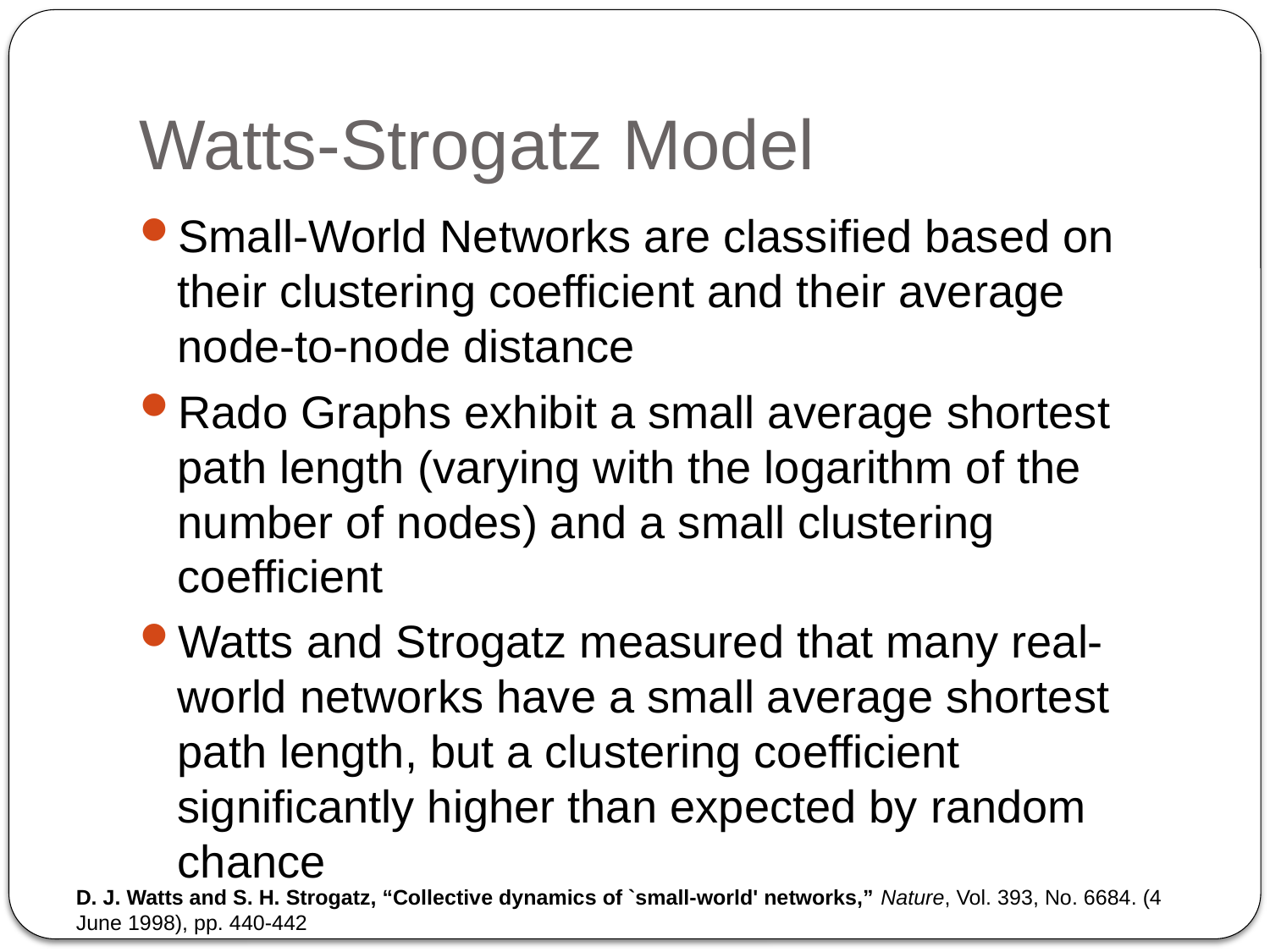

# Watts-Strogatz Model
Small-World Networks are classified based on their clustering coefficient and their average node-to-node distance
Rado Graphs exhibit a small average shortest path length (varying with the logarithm of the number of nodes) and a small clustering coefficient
Watts and Strogatz measured that many real-world networks have a small average shortest path length, but a clustering coefficient significantly higher than expected by random chance
D. J. Watts and S. H. Strogatz, “Collective dynamics of `small-world' networks,” Nature, Vol. 393, No. 6684. (4 June 1998), pp. 440-442